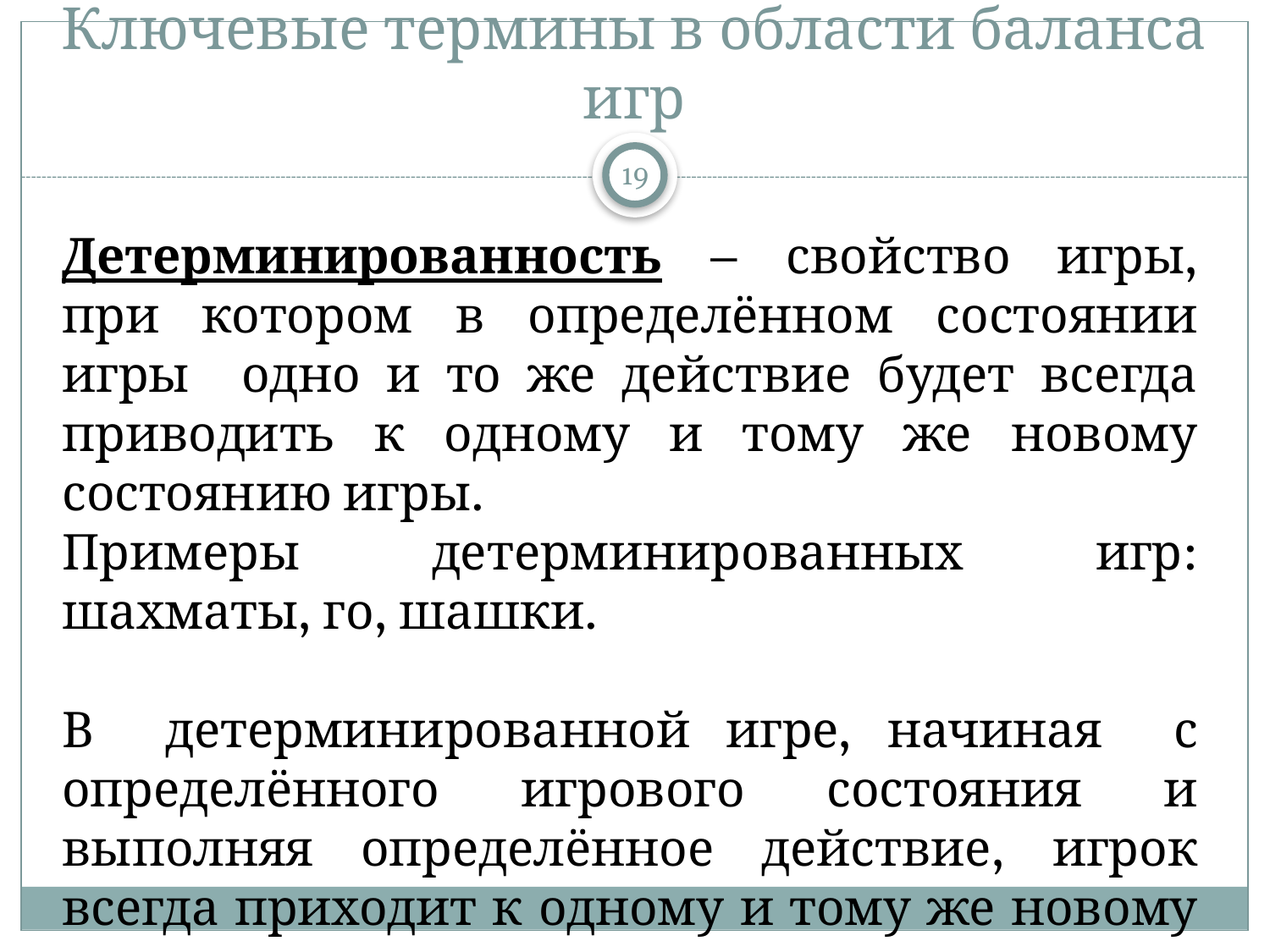

# Ключевые термины в области баланса игр
19
Детерминированность – свойство игры, при котором в определённом состоянии игры  одно и то же действие будет всегда приводить к одному и тому же новому состоянию игры.
Примеры детерминированных игр: шахматы, го, шашки.

В  детерминированной игре, начиная  с определённого игрового состояния и выполняя определённое действие, игрок всегда приходит к одному и тому же новому игровому состоянию.